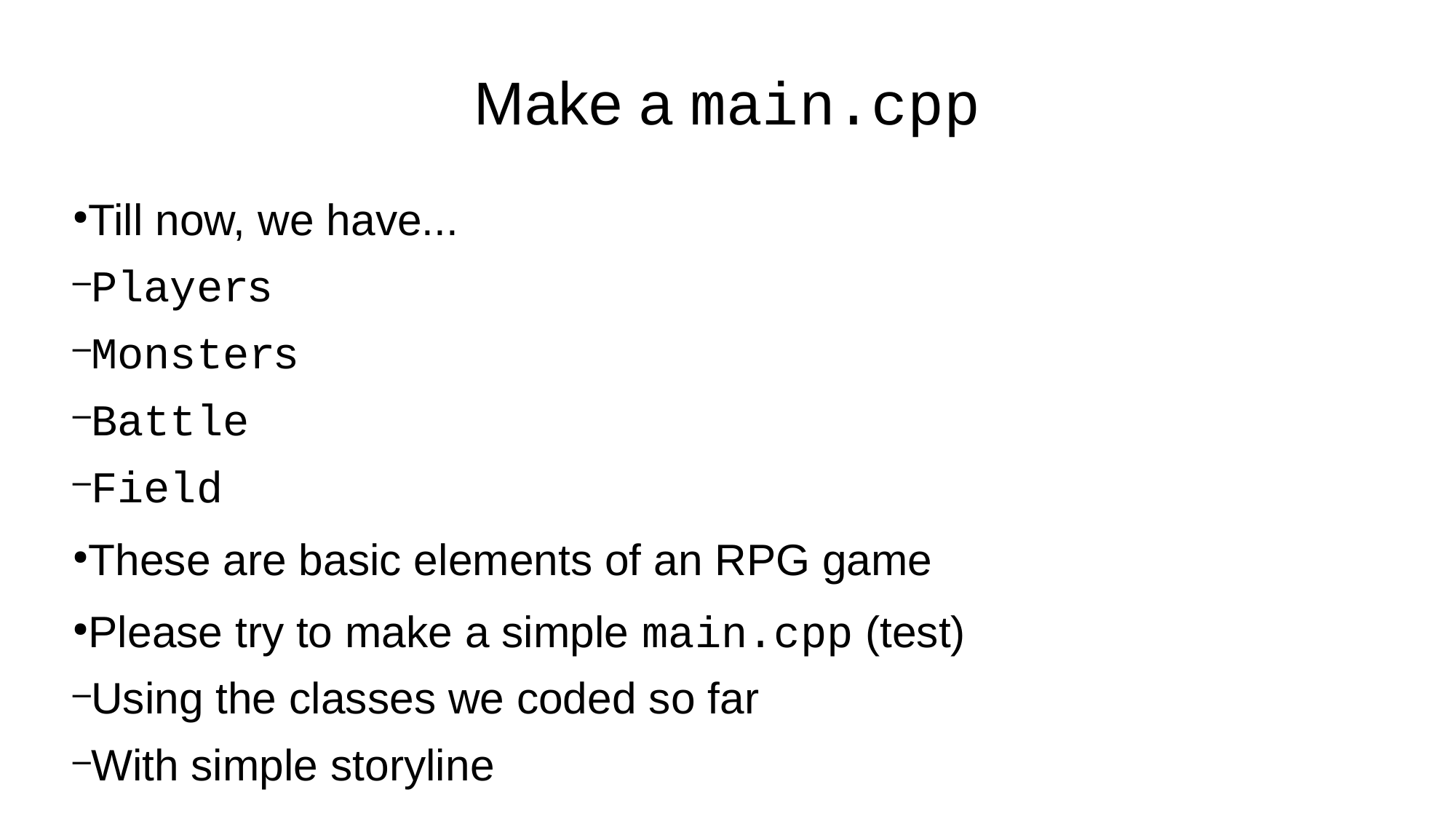

Make a main.cpp
Till now, we have...
Players
Monsters
Battle
Field
These are basic elements of an RPG game
Please try to make a simple main.cpp (test)
Using the classes we coded so far
With simple storyline